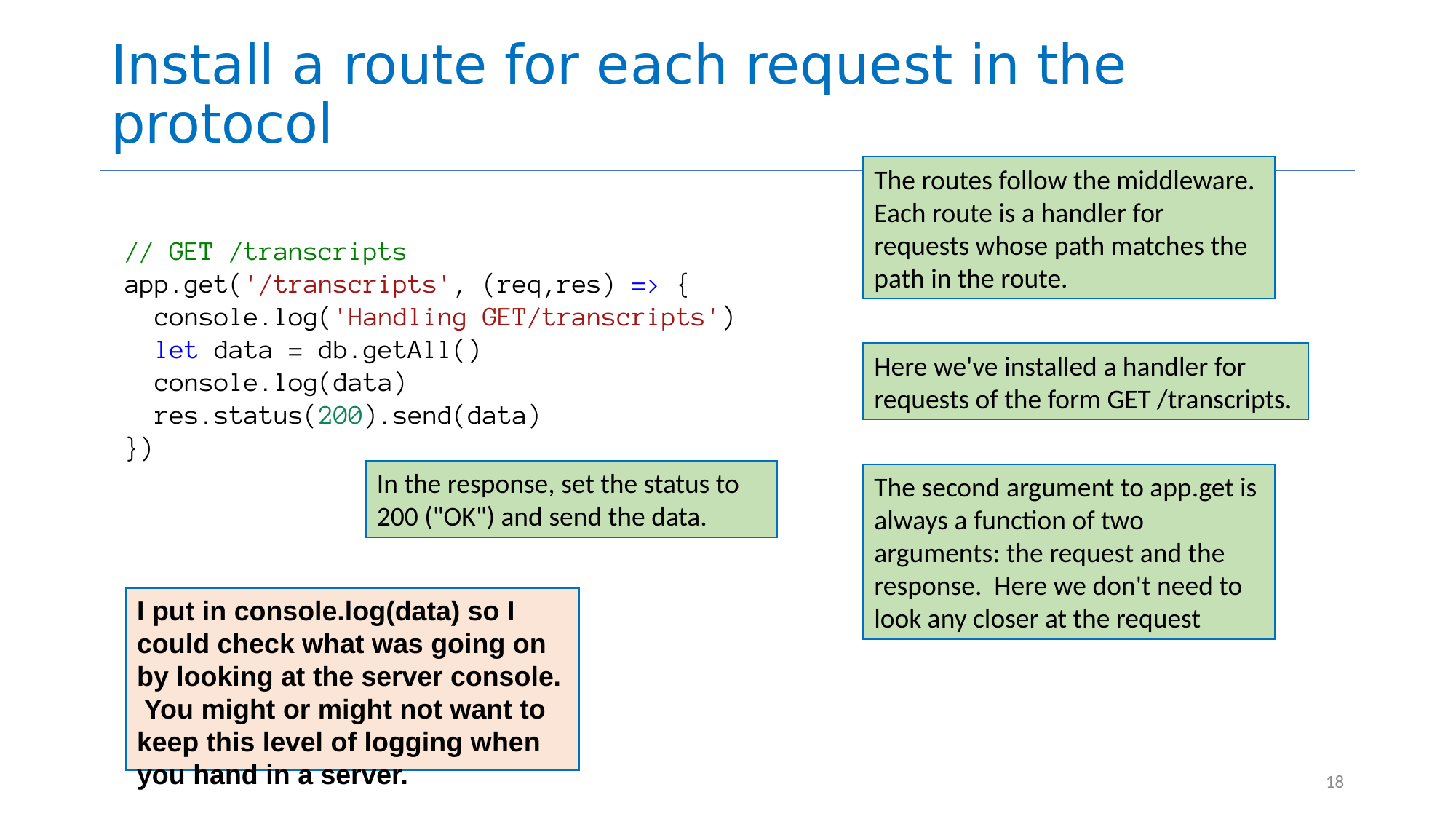

# Install a route for each request in the protocol
The routes follow the middleware.  Each route is a handler for requests whose path matches the path in the route.
// GET /transcripts
app.get('/transcripts', (req,res) => {
  console.log('Handling GET/transcripts')
  let data = db.getAll()
  console.log(data)
  res.status(200).send(data)
})
Here we've installed a handler for requests of the form GET /transcripts.
In the response, set the status to 200 ("OK") and send the data.
The second argument to app.get is always a function of two arguments: the request and the response.  Here we don't need to look any closer at the request
I put in console.log(data) so I could check what was going on by looking at the server console.  You might or might not want to keep this level of logging when you hand in a server.
18